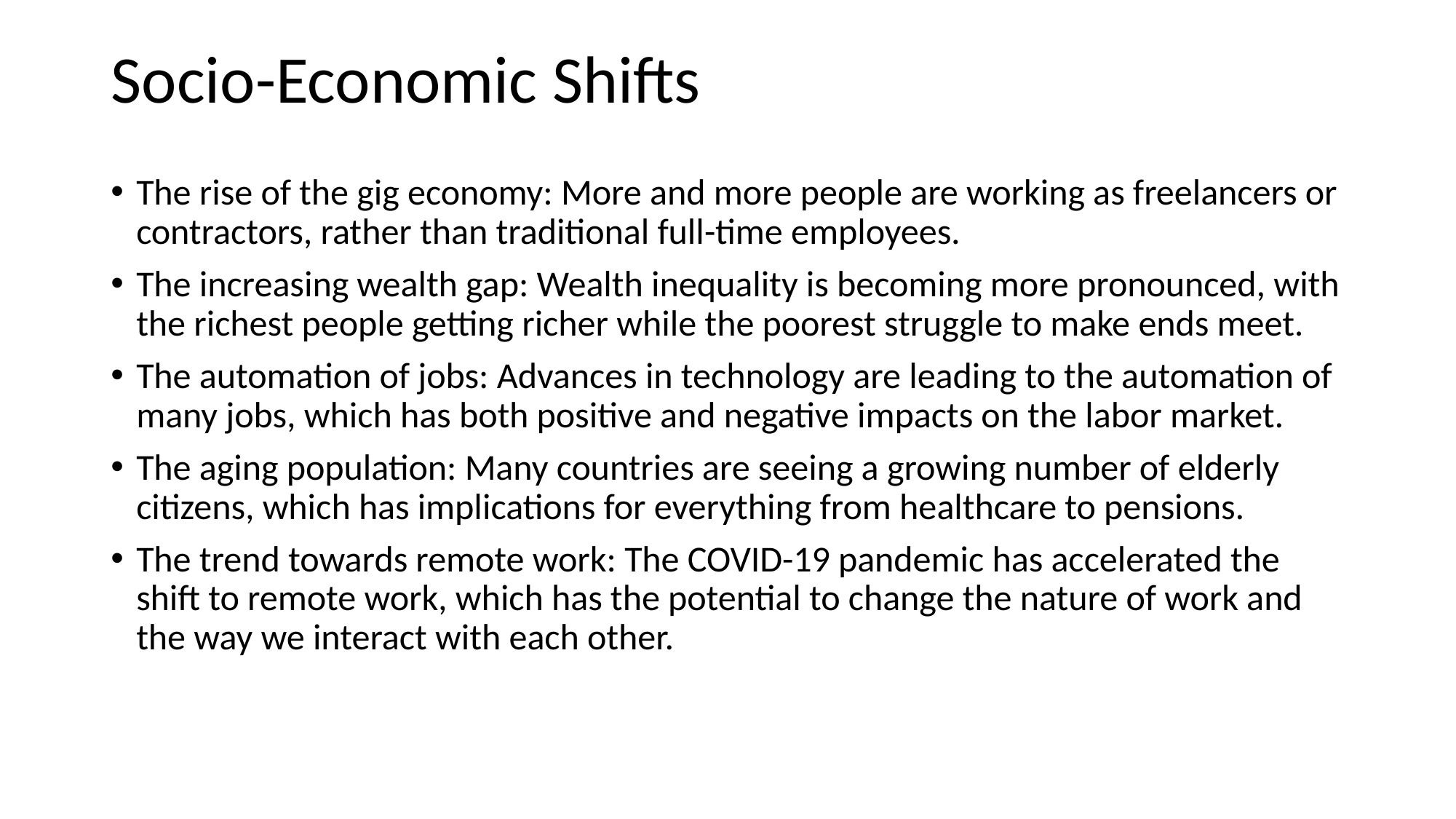

# Socio-Economic Shifts
The rise of the gig economy: More and more people are working as freelancers or contractors, rather than traditional full-time employees.
The increasing wealth gap: Wealth inequality is becoming more pronounced, with the richest people getting richer while the poorest struggle to make ends meet.
The automation of jobs: Advances in technology are leading to the automation of many jobs, which has both positive and negative impacts on the labor market.
The aging population: Many countries are seeing a growing number of elderly citizens, which has implications for everything from healthcare to pensions.
The trend towards remote work: The COVID-19 pandemic has accelerated the shift to remote work, which has the potential to change the nature of work and the way we interact with each other.